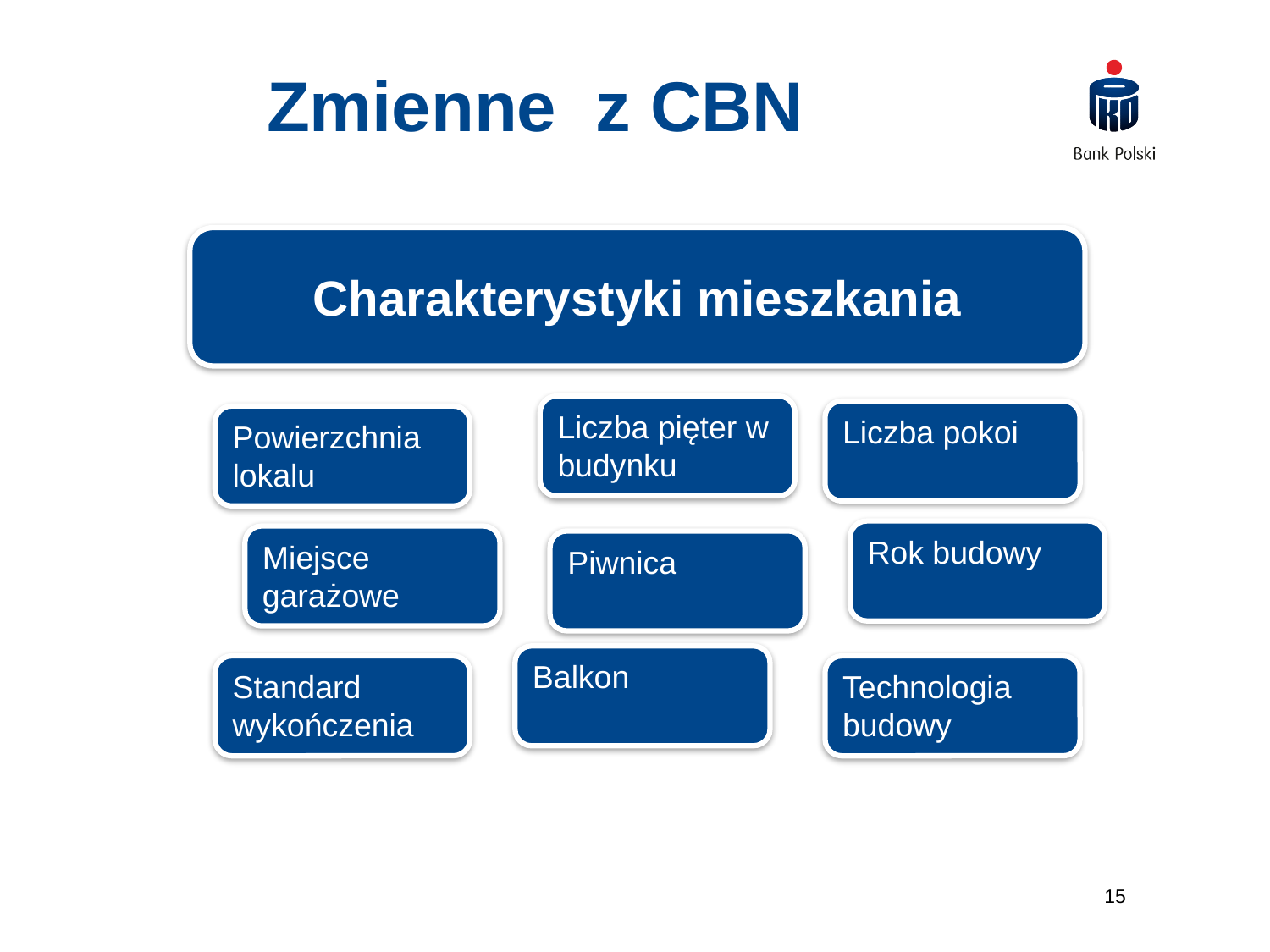

# Zmienne  z CBN
Charakterystyki mieszkania
Liczba pięter w budynku

Liczba pokoi

Powierzchnia lokalu

Rok budowy

Miejsce garażowe

Piwnica

Balkon

Standard wykończenia

Technologia budowy

15